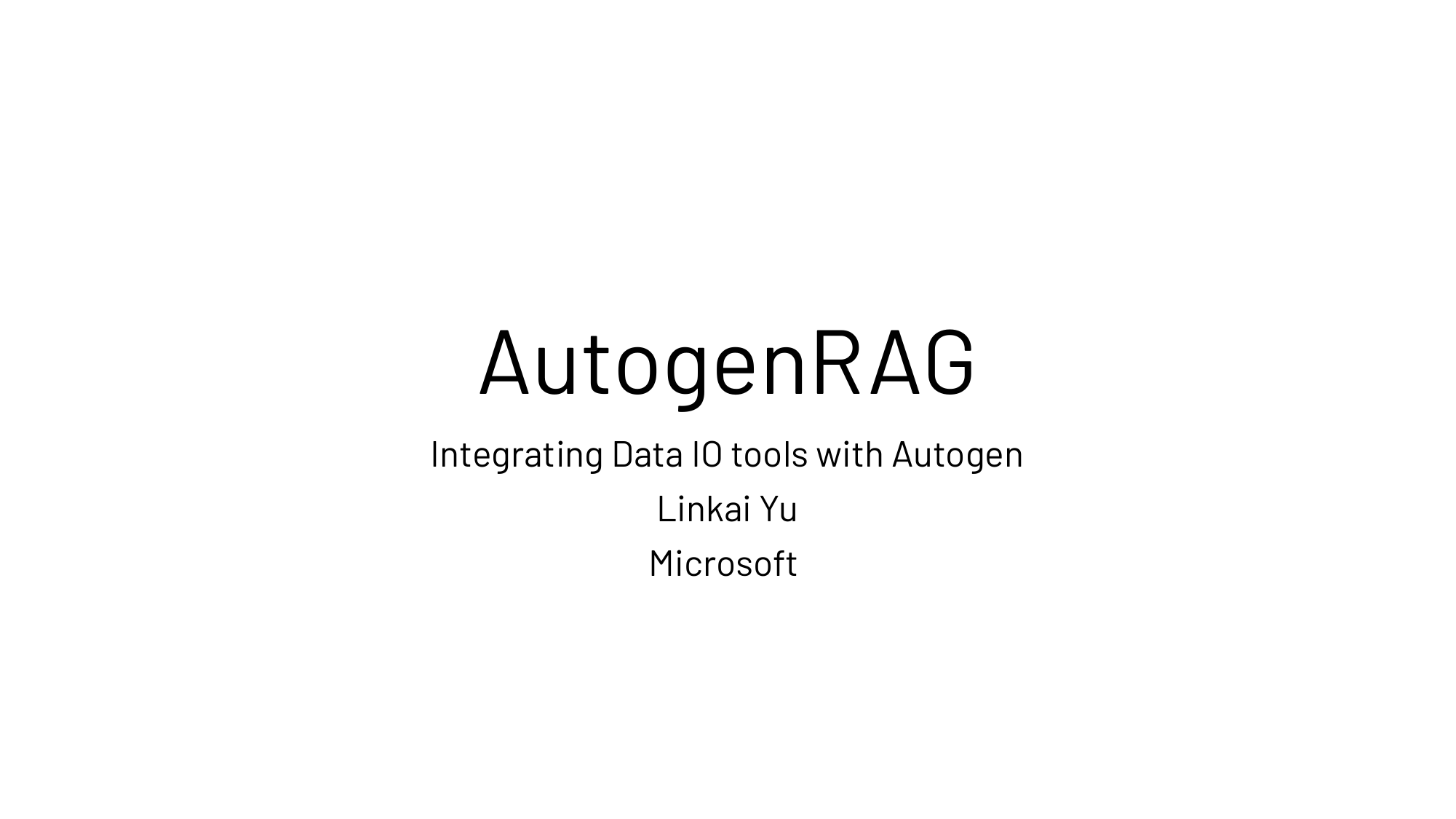

# AutogenRAG
Integrating Data IO tools with Autogen
Linkai Yu
Microsoft